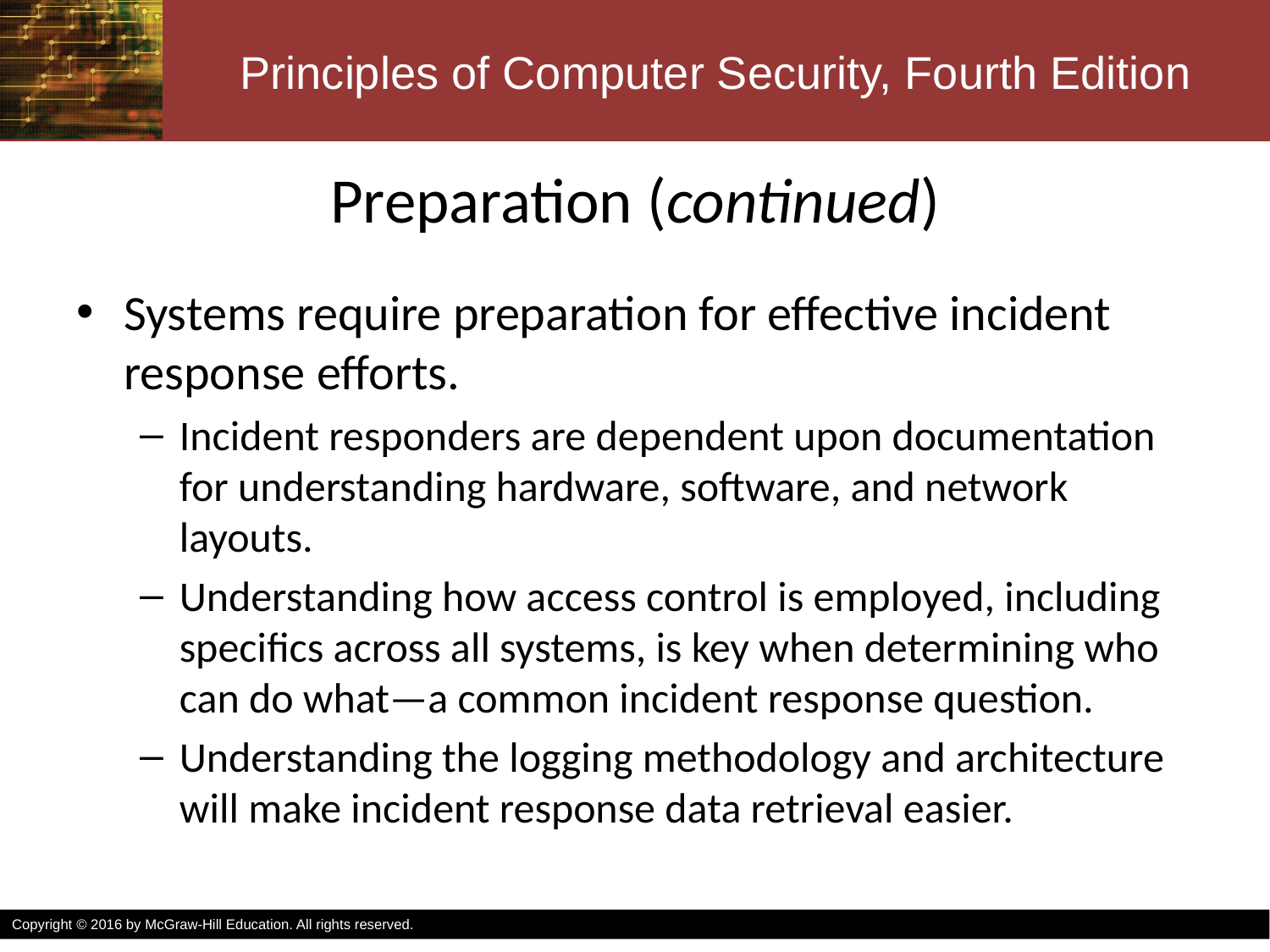

# Preparation (continued)
Systems require preparation for effective incident response efforts.
Incident responders are dependent upon documentation for understanding hardware, software, and network layouts.
Understanding how access control is employed, including specifics across all systems, is key when determining who can do what—a common incident response question.
Understanding the logging methodology and architecture will make incident response data retrieval easier.